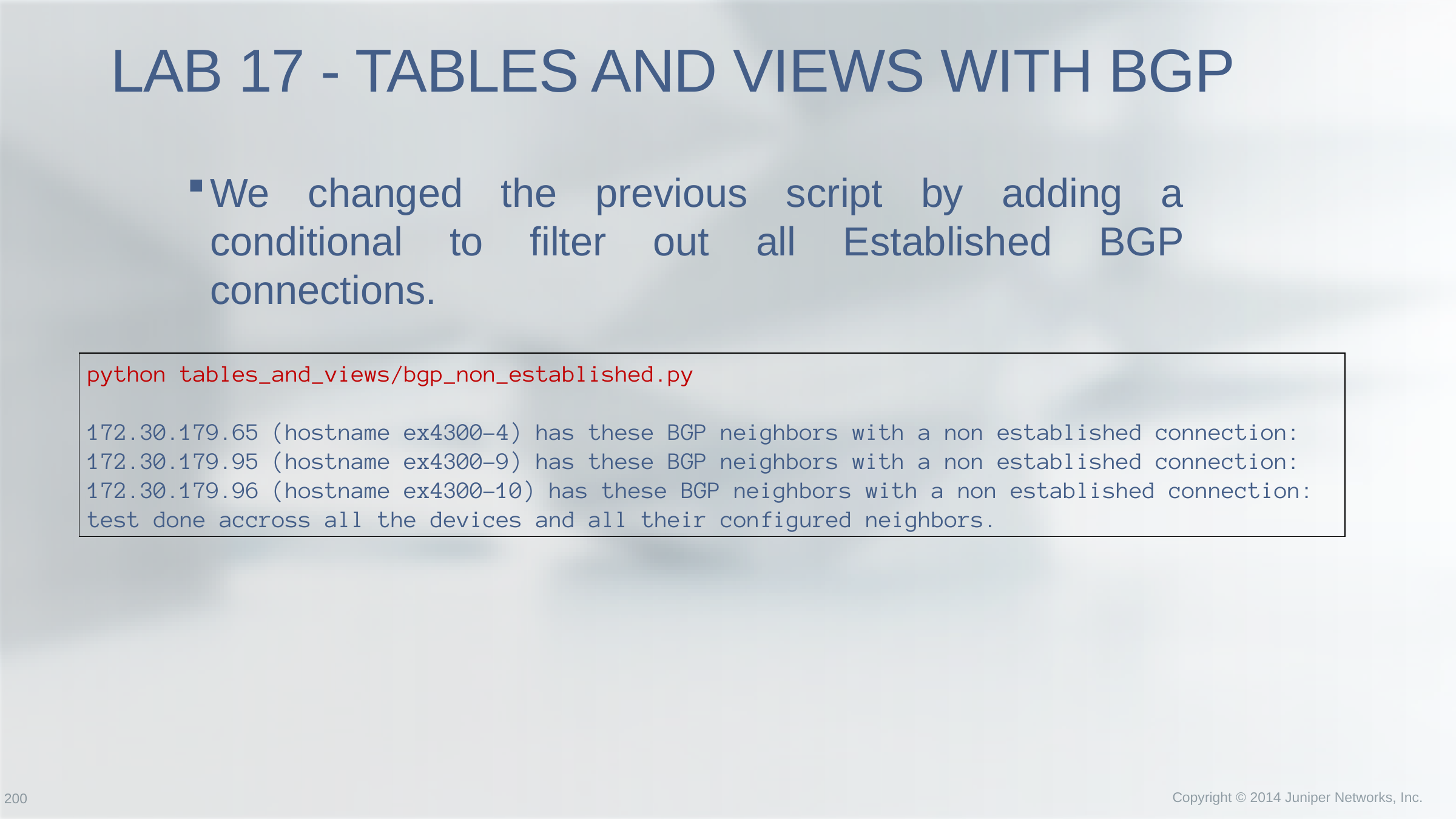

# LAB 17 - TABLES AND VIEWS WITH BGP
We changed the previous script by adding a conditional to filter out all Established BGP connections.
python tables_and_views/bgp_non_established.py

172.30.179.65 (hostname ex4300-4) has these BGP neighbors with a non established connection:
172.30.179.95 (hostname ex4300-9) has these BGP neighbors with a non established connection:
172.30.179.96 (hostname ex4300-10) has these BGP neighbors with a non established connection:
test done accross all the devices and all their configured neighbors.